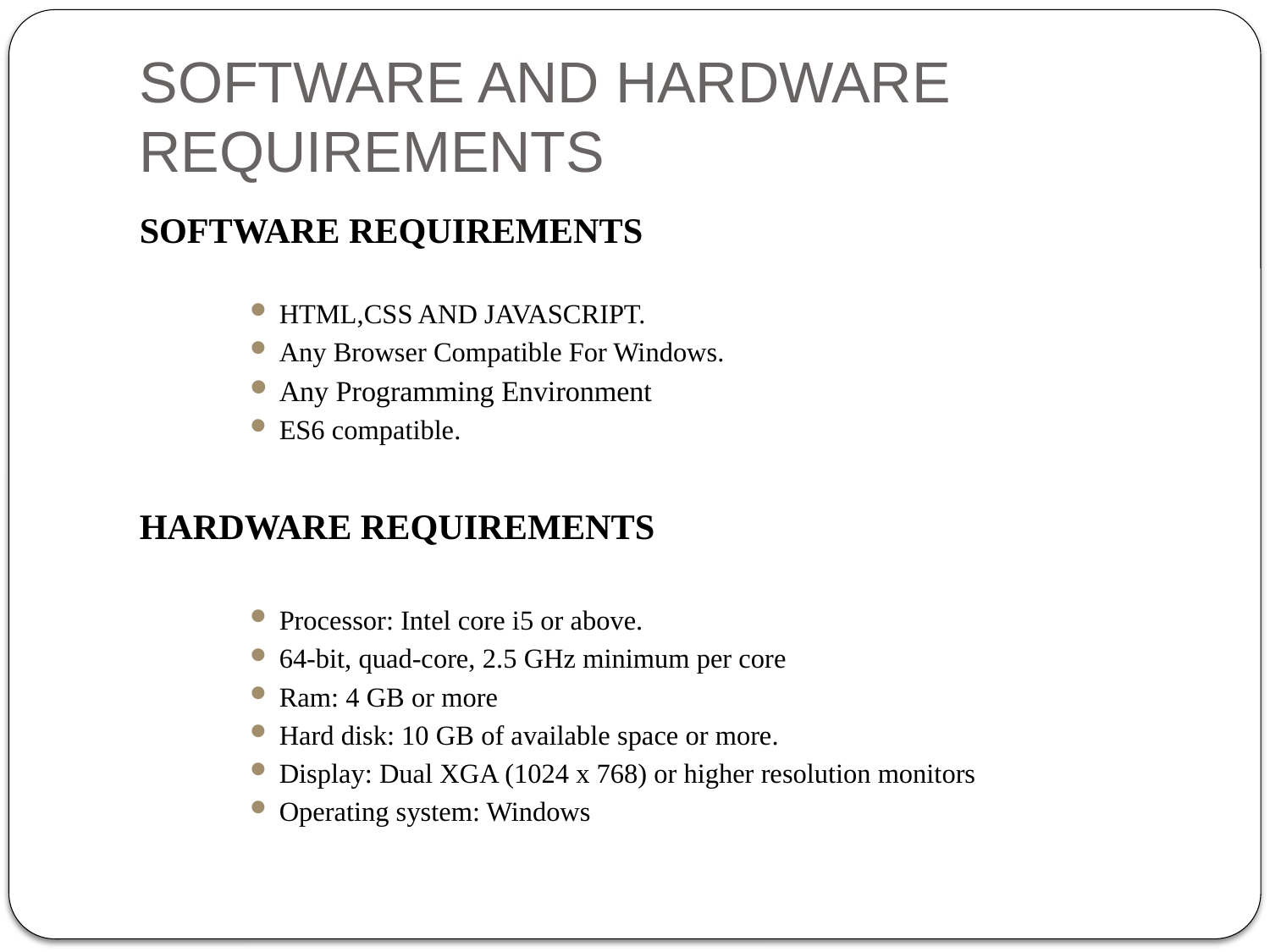

# SOFTWARE AND HARDWARE REQUIREMENTS
SOFTWARE REQUIREMENTS

HTML,CSS AND JAVASCRIPT.
Any Browser Compatible For Windows.
Any Programming Environment
ES6 compatible.

HARDWARE REQUIREMENTS

Processor: Intel core i5 or above.
64-bit, quad-core, 2.5 GHz minimum per core
Ram: 4 GB or more
Hard disk: 10 GB of available space or more.
Display: Dual XGA (1024 x 768) or higher resolution monitors
Operating system: Windows